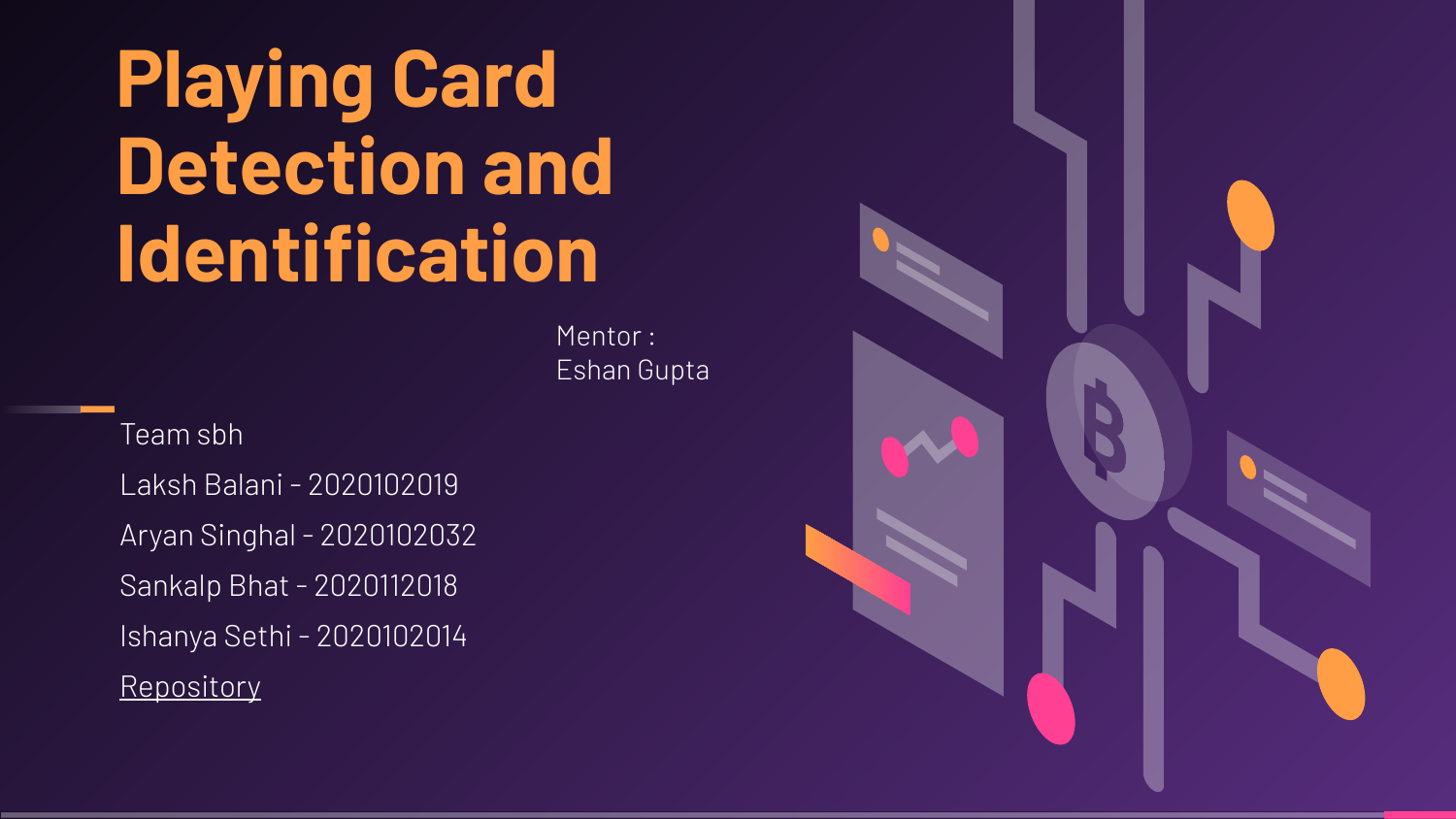

# Playing Card Detection and Identification

Mentor : Eshan Gupta
Team sbh
Laksh Balani - 2020102019
Aryan Singhal - 2020102032
Sankalp Bhat - 2020112018
Ishanya Sethi - 2020102014
Repository